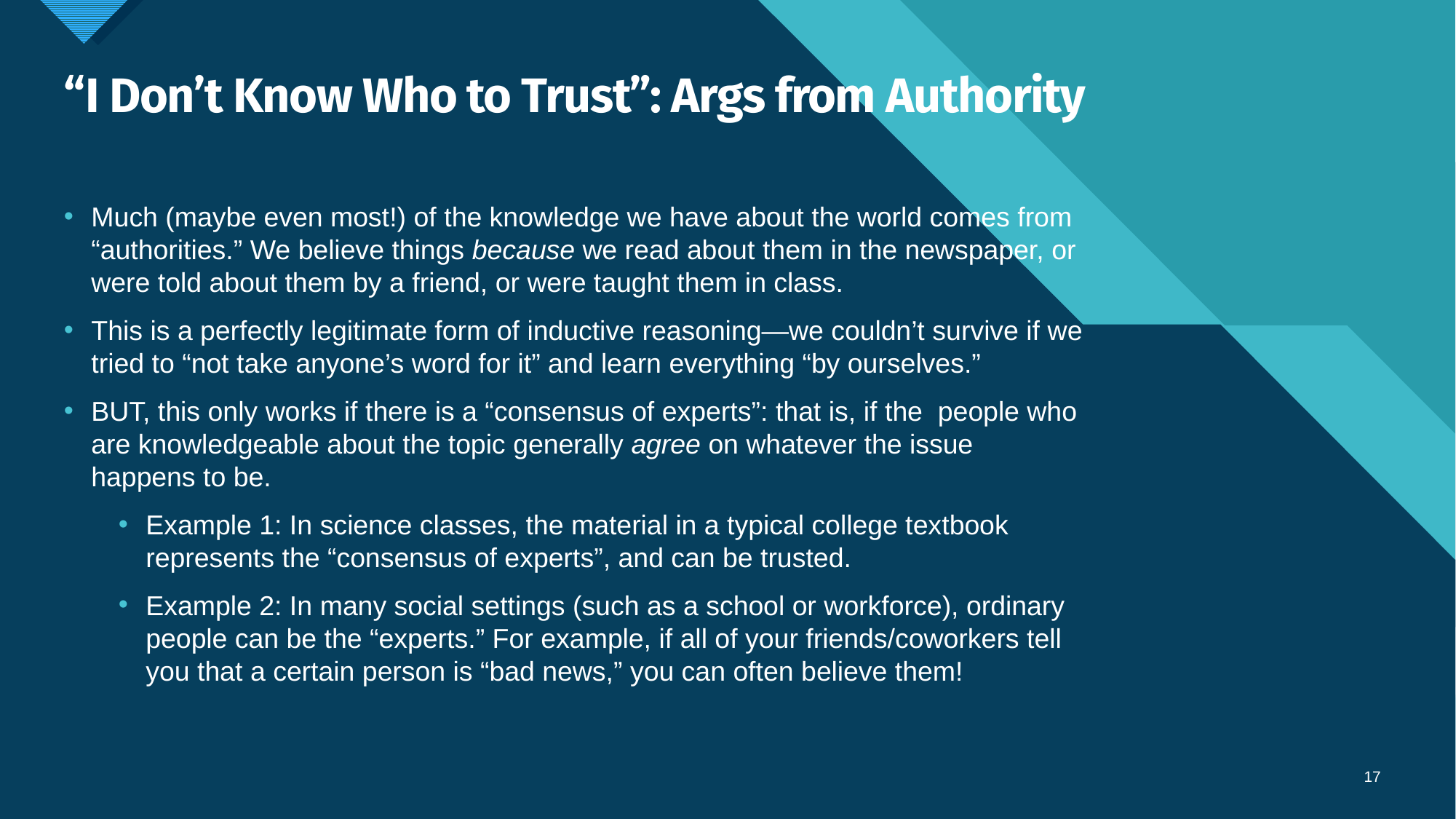

# “I Don’t Know Who to Trust”: Args from Authority
Much (maybe even most!) of the knowledge we have about the world comes from “authorities.” We believe things because we read about them in the newspaper, or were told about them by a friend, or were taught them in class.
This is a perfectly legitimate form of inductive reasoning—we couldn’t survive if we tried to “not take anyone’s word for it” and learn everything “by ourselves.”
BUT, this only works if there is a “consensus of experts”: that is, if the  people who are knowledgeable about the topic generally agree on whatever the issue happens to be.
Example 1: In science classes, the material in a typical college textbook represents the “consensus of experts”, and can be trusted.
Example 2: In many social settings (such as a school or workforce), ordinary people can be the “experts.” For example, if all of your friends/coworkers tell you that a certain person is “bad news,” you can often believe them!
17